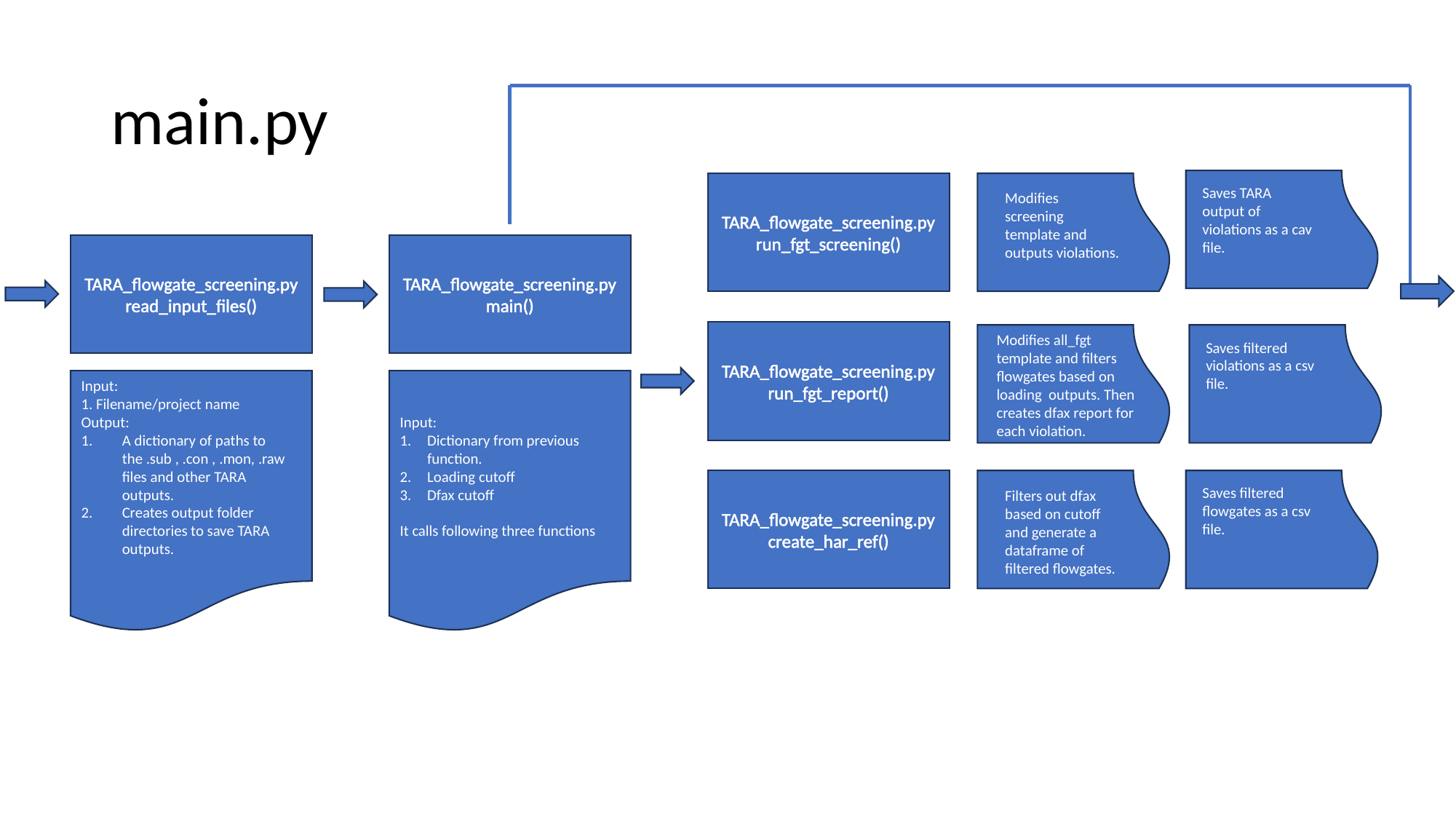

# main.py

TARA_flowgate_screening.py
run_fgt_screening()
Saves TARA output of violations as a cav file.
Modifies screening template and outputs violations.
TARA_flowgate_screening.py
main()
TARA_flowgate_screening.py
read_input_files()

TARA_flowgate_screening.py
run_fgt_report()
Modifies all_fgt template and filters flowgates based on loading  outputs. Then creates dfax report for each violation.
Saves filtered violations as a csv file.

Input:
Dictionary from previous function.
Loading cutoff
Dfax cutoff

It calls following three functions
Input:
1. Filename/project name
Output:
A dictionary of paths to the .sub , .con , .mon, .raw files and other TARA outputs.
Creates output folder directories to save TARA outputs.

TARA_flowgate_screening.py
create_har_ref()
Saves filtered flowgates as a csv file.
Filters out dfax based on cutoff and generate a dataframe of filtered flowgates.